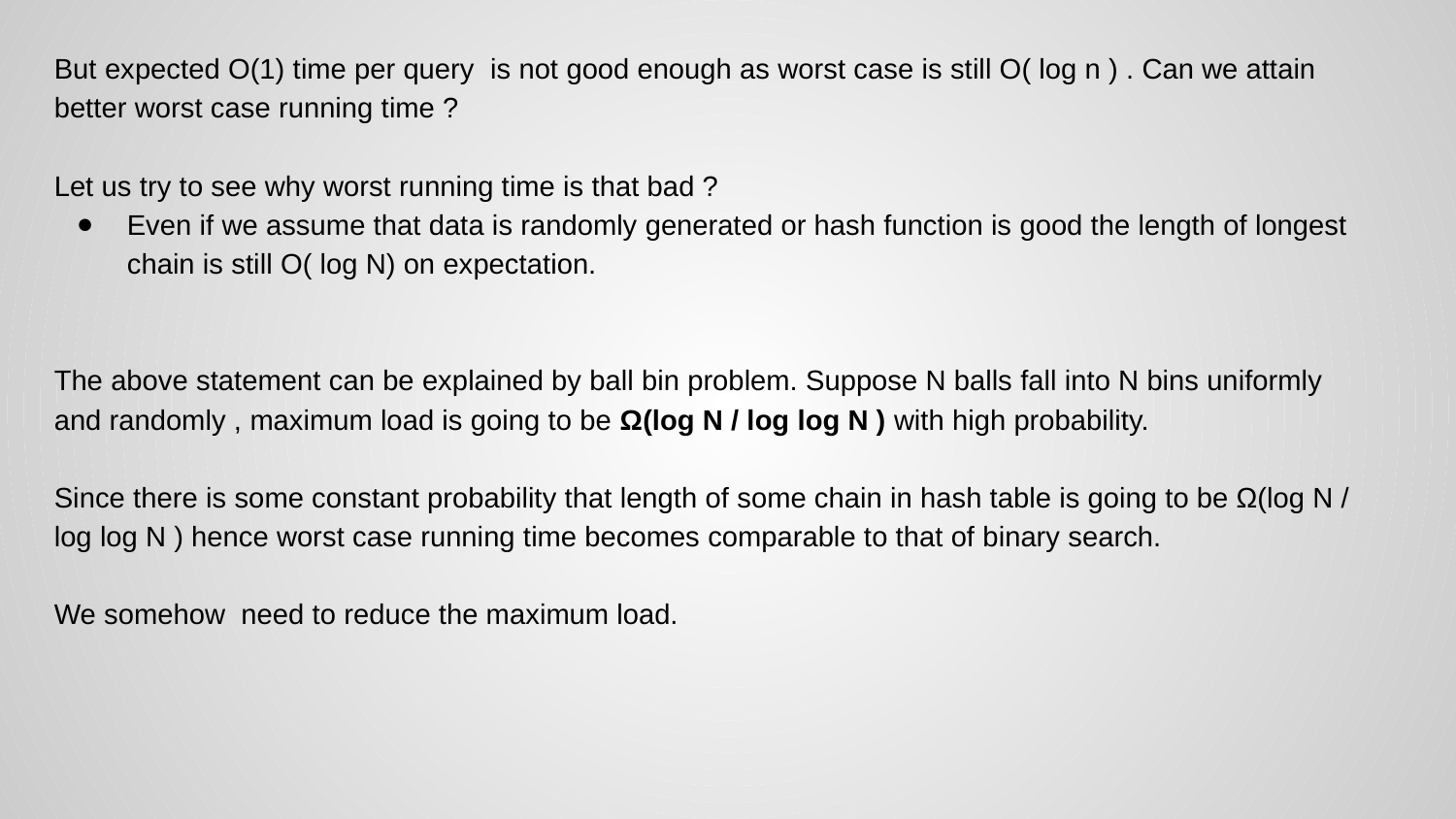

But expected O(1) time per query  is not good enough as worst case is still O( log n ) . Can we attain better worst case running time ?

Let us try to see why worst running time is that bad ?
Even if we assume that data is randomly generated or hash function is good the length of longest chain is still O( log N) on expectation.

The above statement can be explained by ball bin problem. Suppose N balls fall into N bins uniformly and randomly , maximum load is going to be Ω(log N / log log N ) with high probability.

Since there is some constant probability that length of some chain in hash table is going to be Ω(log N / log log N ) hence worst case running time becomes comparable to that of binary search.

We somehow  need to reduce the maximum load.